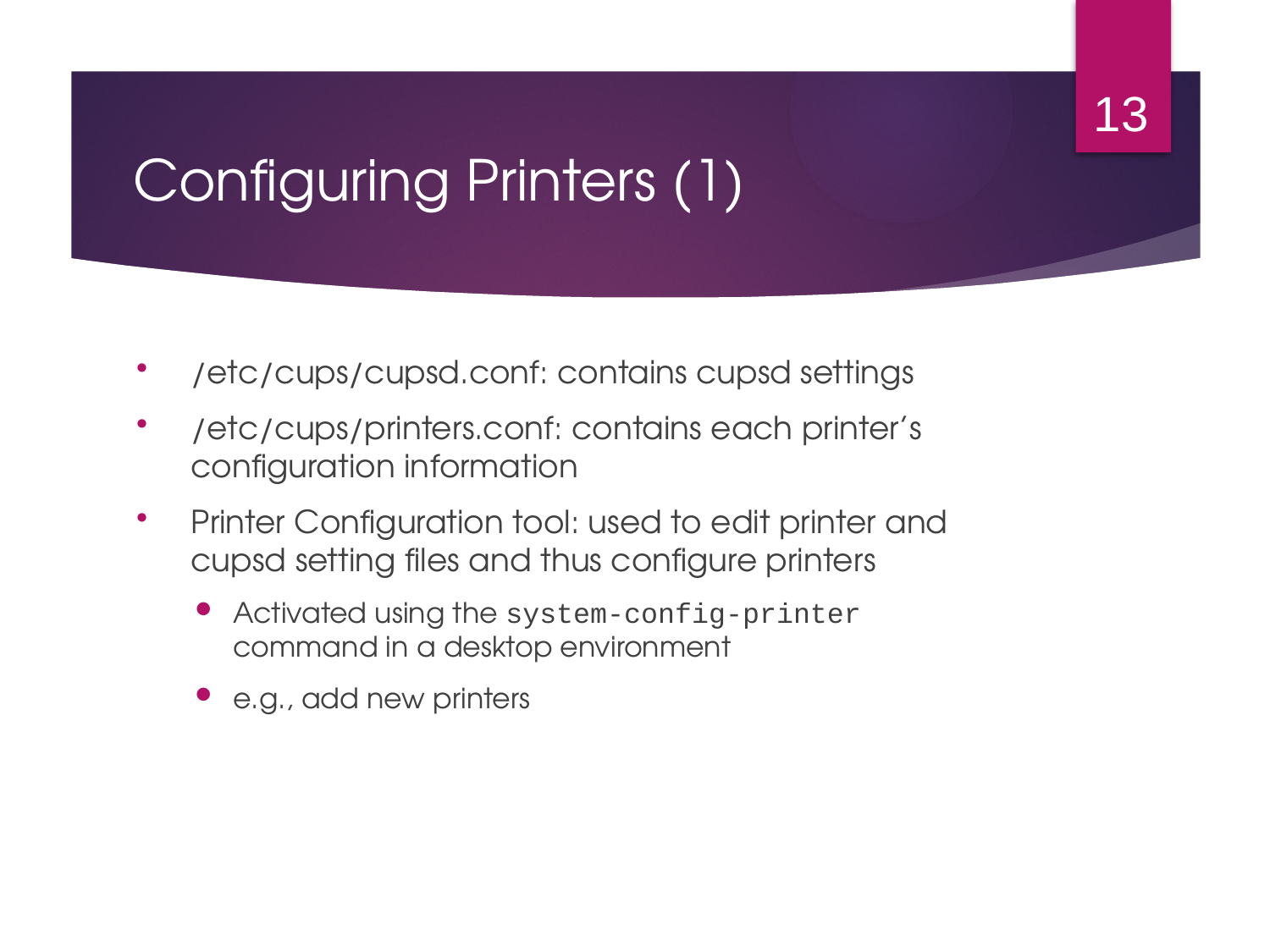

13
# Configuring Printers (1)
/etc/cups/cupsd.conf: contains cupsd settings
/etc/cups/printers.conf: contains each printer’s configuration information
Printer Configuration tool: used to edit printer and cupsd setting files and thus configure printers
Activated using the system-config-printer command in a desktop environment
e.g., add new printers